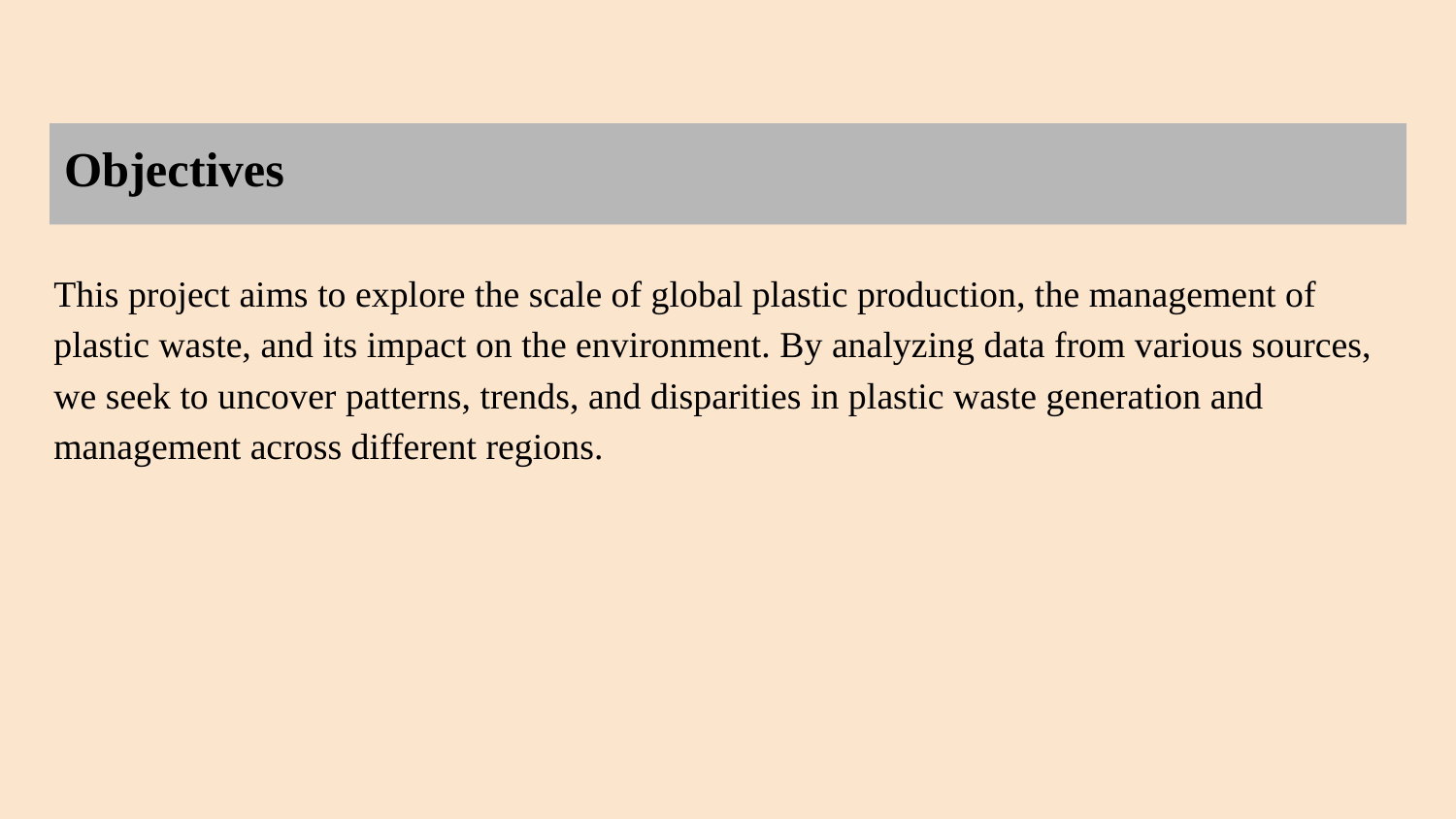

# Objectives
This project aims to explore the scale of global plastic production, the management of plastic waste, and its impact on the environment. By analyzing data from various sources, we seek to uncover patterns, trends, and disparities in plastic waste generation and management across different regions.